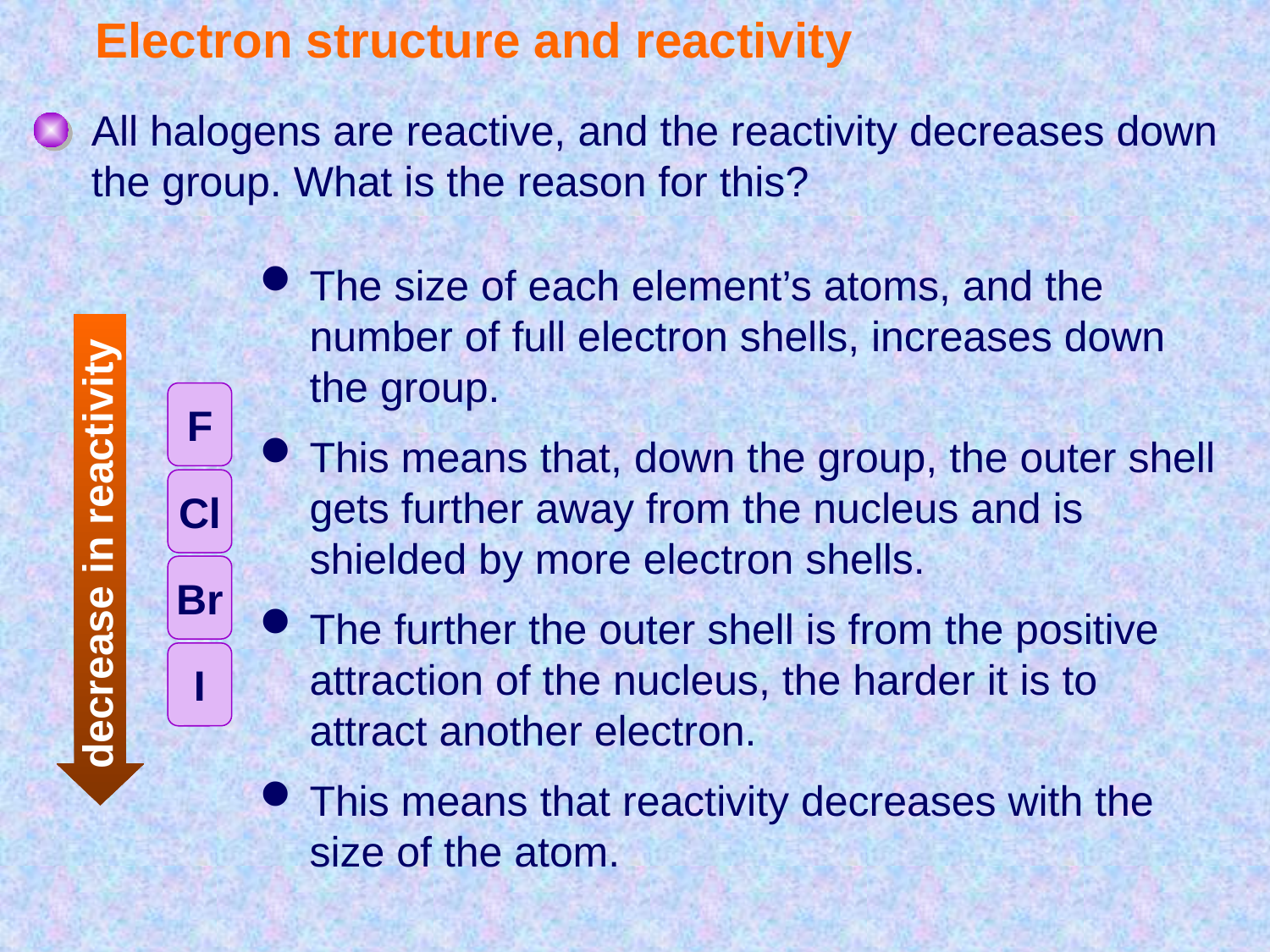

# Electron structure and reactivity
All halogens are reactive, and the reactivity decreases down the group. What is the reason for this?

The size of each element’s atoms, and the number of full electron shells, increases down the group.

decrease in reactivity

F
This means that, down the group, the outer shell gets further away from the nucleus and is shielded by more electron shells.

Cl

Br
The further the outer shell is from the positive attraction of the nucleus, the harder it is to attract another electron.

I
This means that reactivity decreases with the size of the atom.